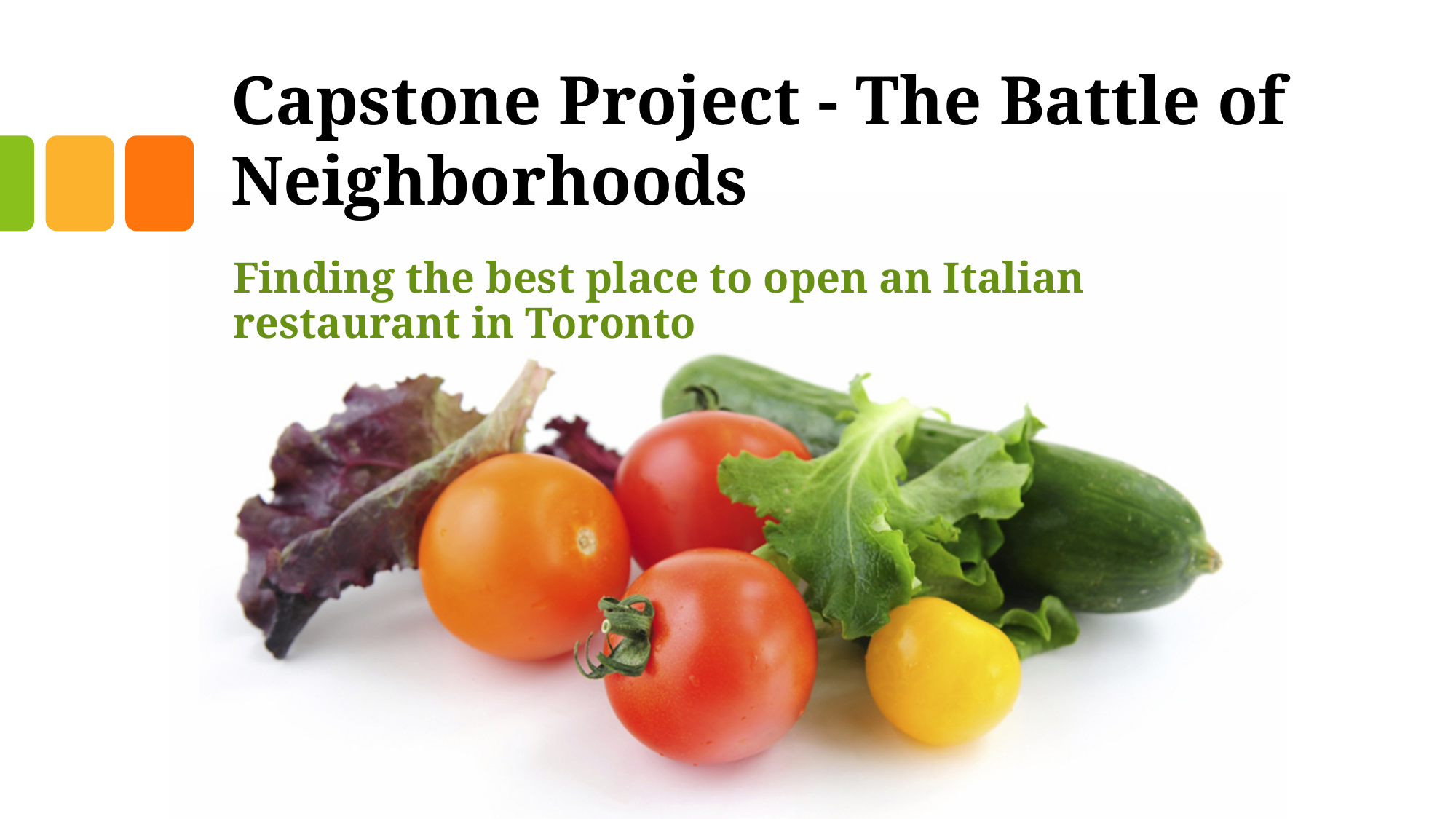

# Capstone Project - The Battle of Neighborhoods
Finding the best place to open an Italian restaurant in Toronto